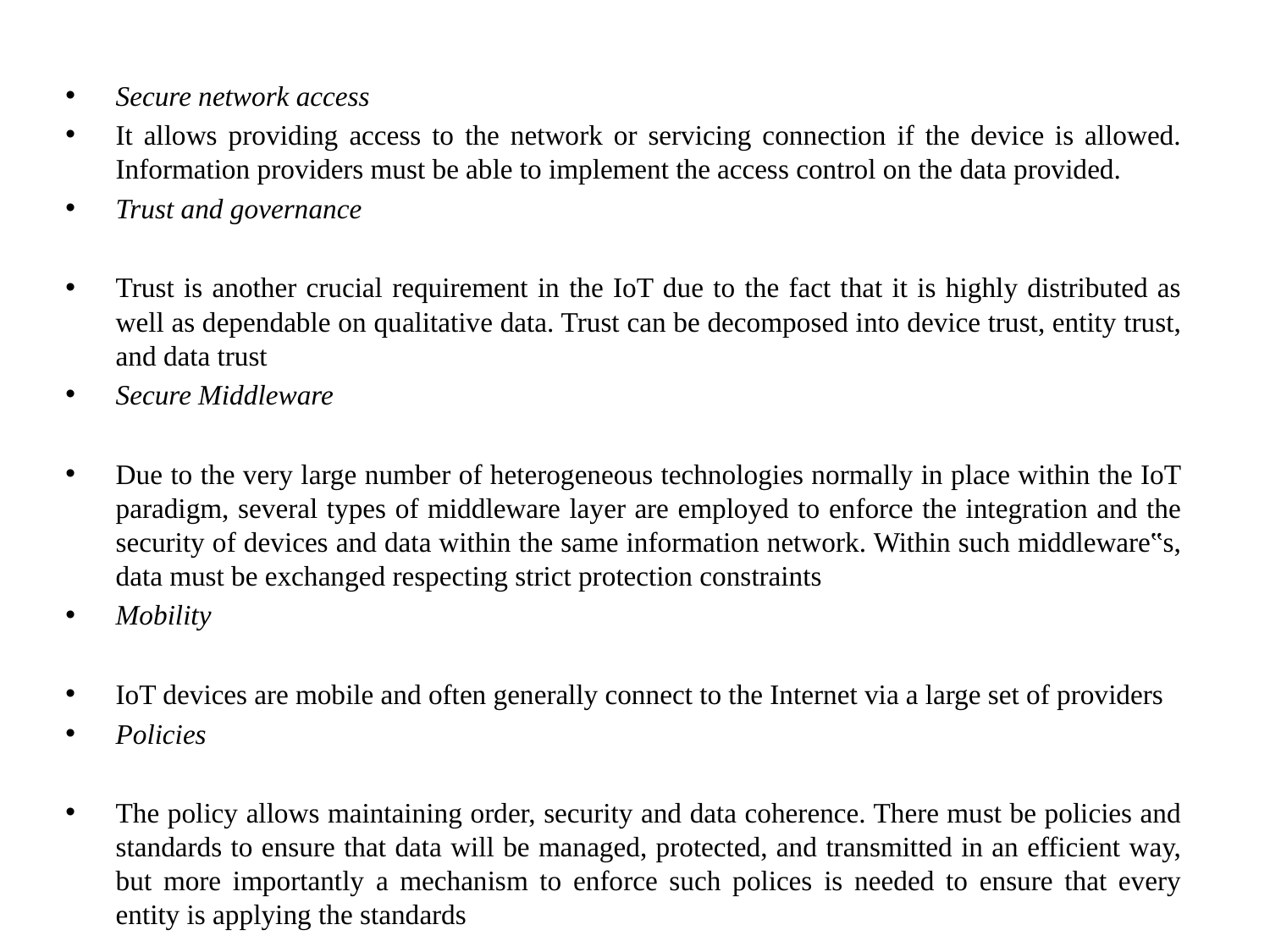

#

Secure network access
It allows providing access to the network or servicing connection if the device is allowed. Information providers must be able to implement the access control on the data provided.
Trust and governance

Trust is another crucial requirement in the IoT due to the fact that it is highly distributed as well as dependable on qualitative data. Trust can be decomposed into device trust, entity trust, and data trust
Secure Middleware

Due to the very large number of heterogeneous technologies normally in place within the IoT paradigm, several types of middleware layer are employed to enforce the integration and the security of devices and data within the same information network. Within such middleware‟s, data must be exchanged respecting strict protection constraints
Mobility

IoT devices are mobile and often generally connect to the Internet via a large set of providers
Policies

The policy allows maintaining order, security and data coherence. There must be policies and standards to ensure that data will be managed, protected, and transmitted in an efficient way, but more importantly a mechanism to enforce such polices is needed to ensure that every entity is applying the standards